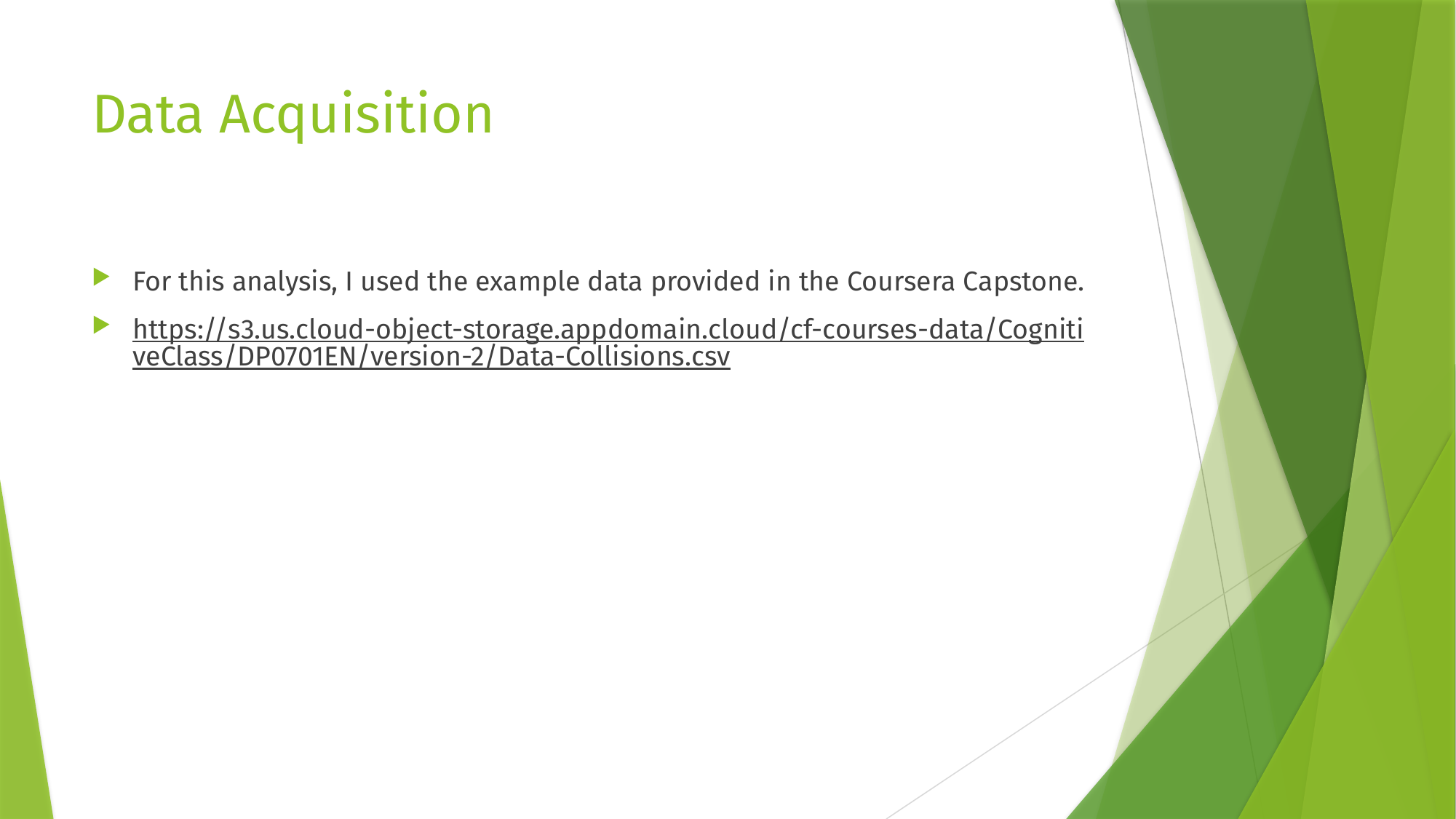

# Data Acquisition
For this analysis, I used the example data provided in the Coursera Capstone.
https://s3.us.cloud-object-storage.appdomain.cloud/cf-courses-data/CognitiveClass/DP0701EN/version-2/Data-Collisions.csv